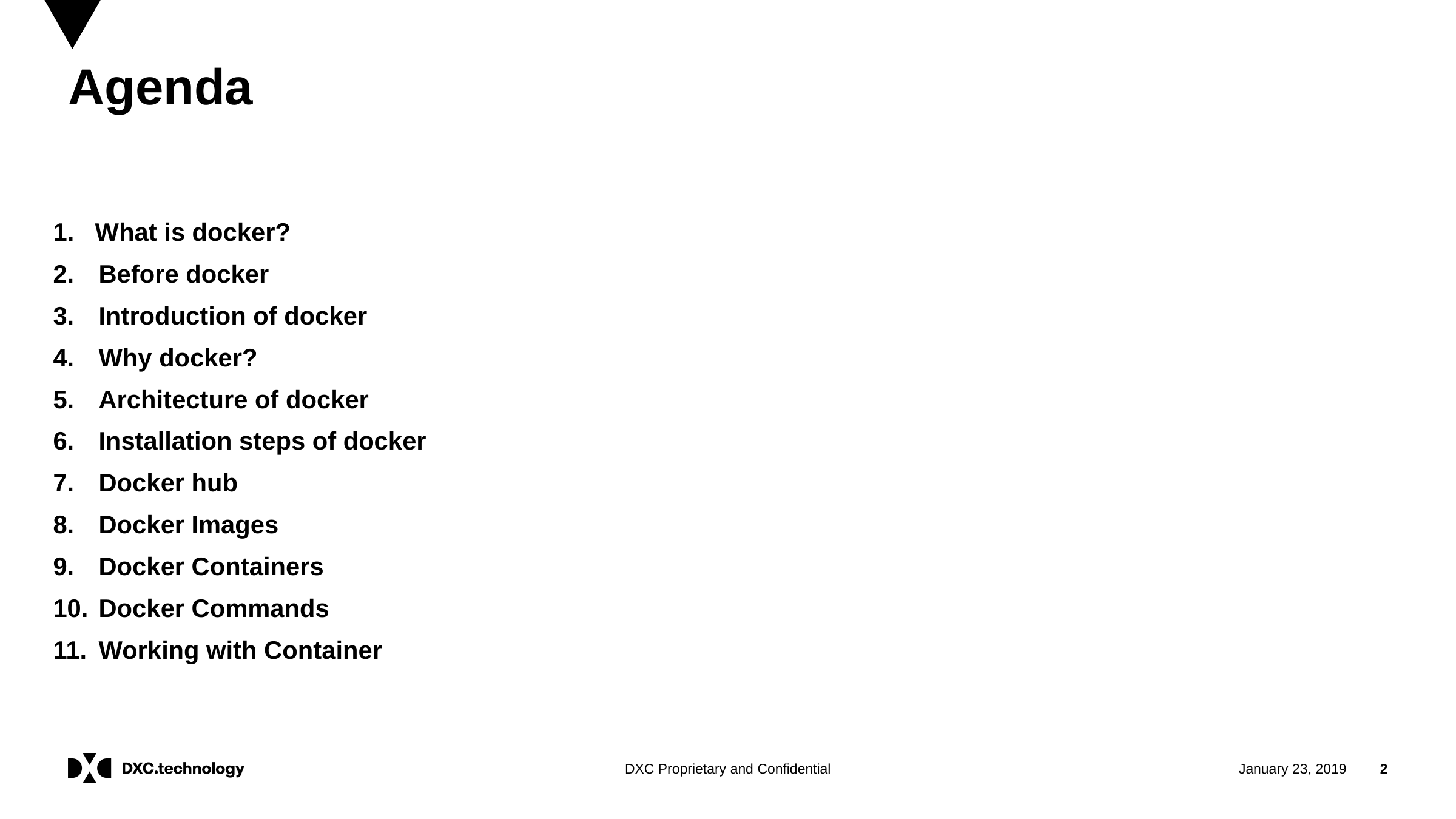

# Agenda

1.   What is docker?
Before docker
Introduction of docker
Why docker?
Architecture of docker
Installation steps of docker
Docker hub
Docker Images
Docker Containers
Docker Commands
Working with Container